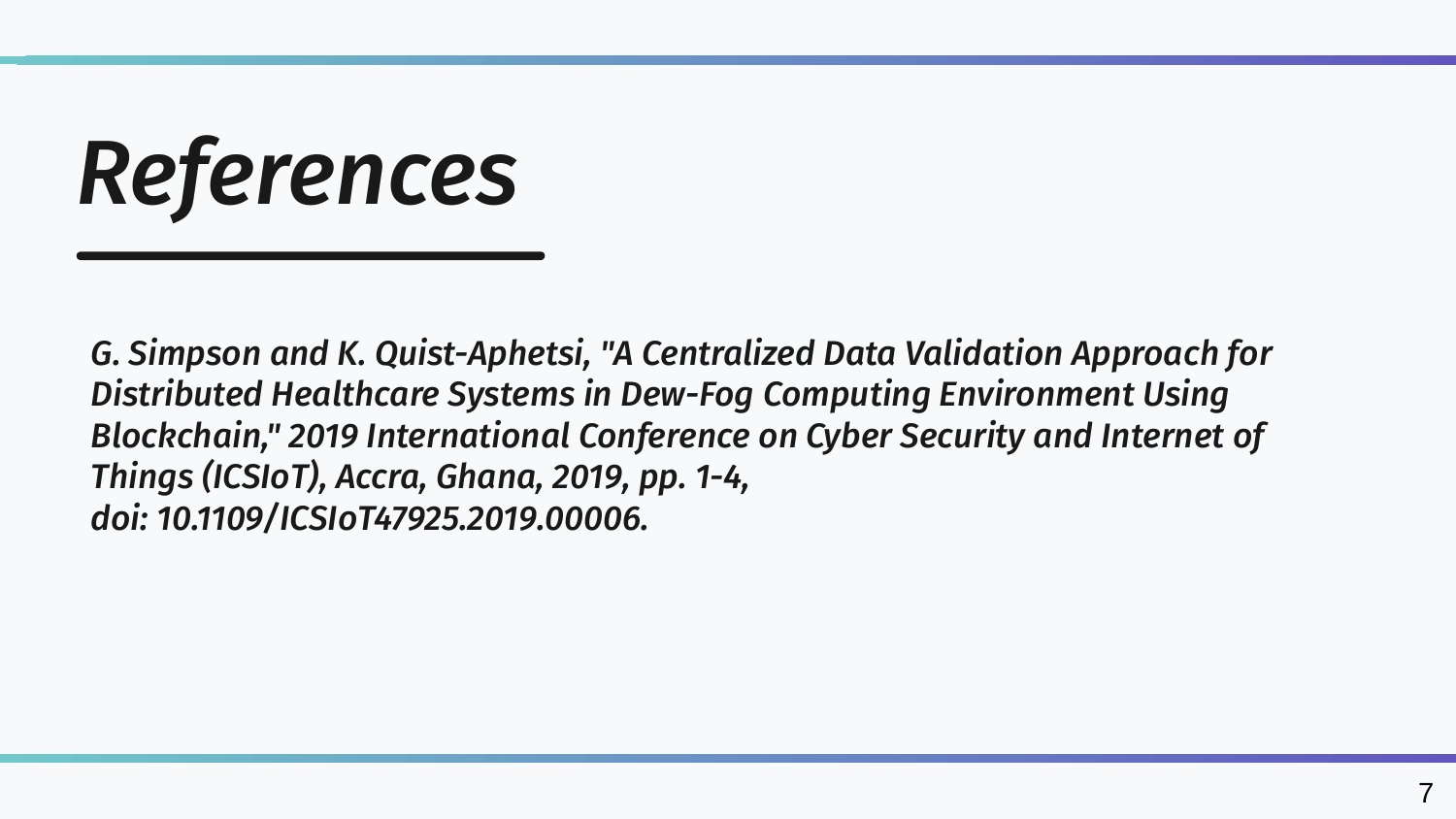

References

G. Simpson and K. Quist-Aphetsi, "A Centralized Data Validation Approach for Distributed Healthcare Systems in Dew-Fog Computing Environment Using Blockchain," 2019 International Conference on Cyber Security and Internet of Things (ICSIoT), Accra, Ghana, 2019, pp. 1-4,
doi: 10.1109/ICSIoT47925.2019.00006.
7